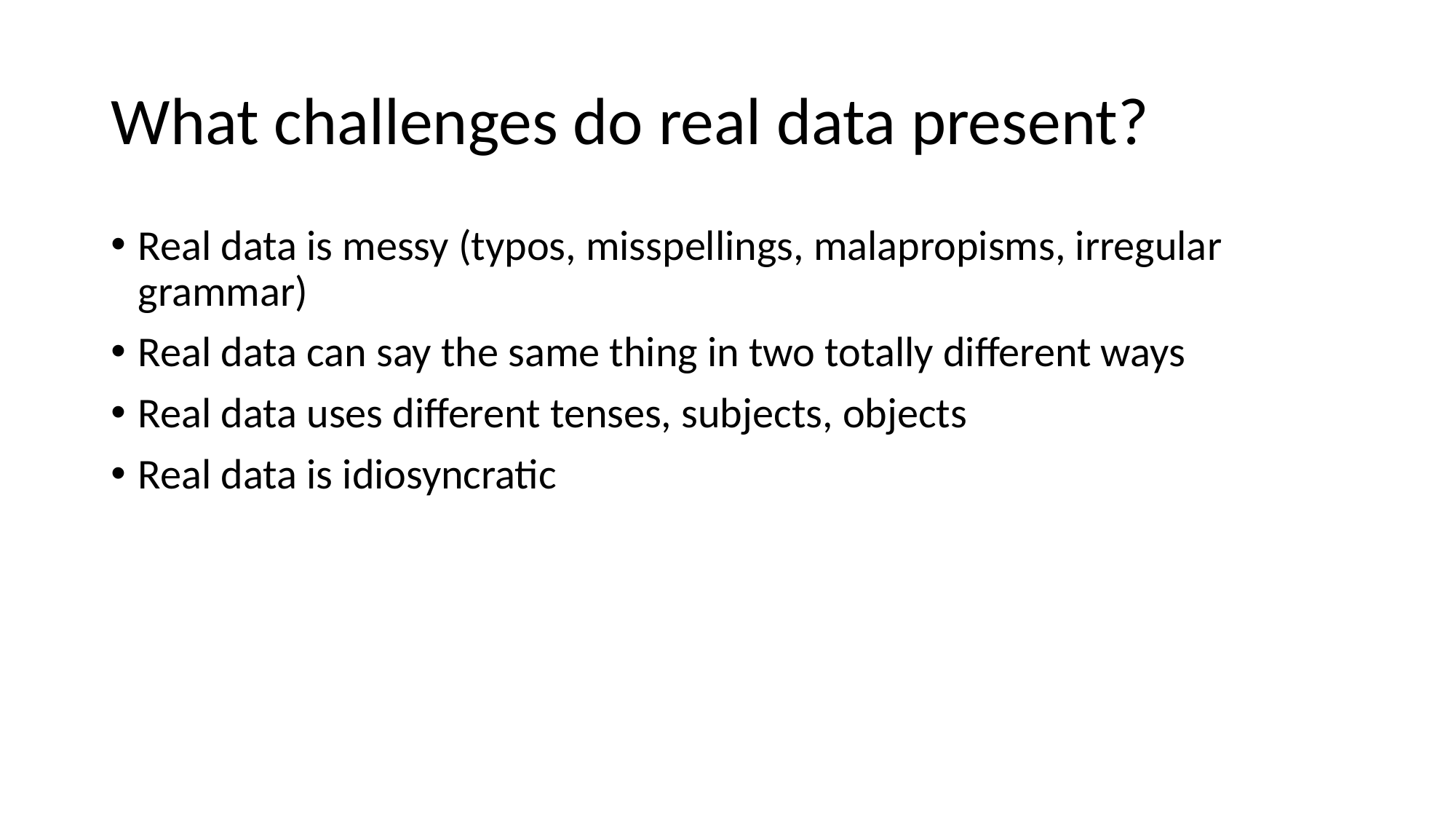

# What challenges do real data present?
Real data is messy (typos, misspellings, malapropisms, irregular grammar)
Real data can say the same thing in two totally different ways
Real data uses different tenses, subjects, objects
Real data is idiosyncratic